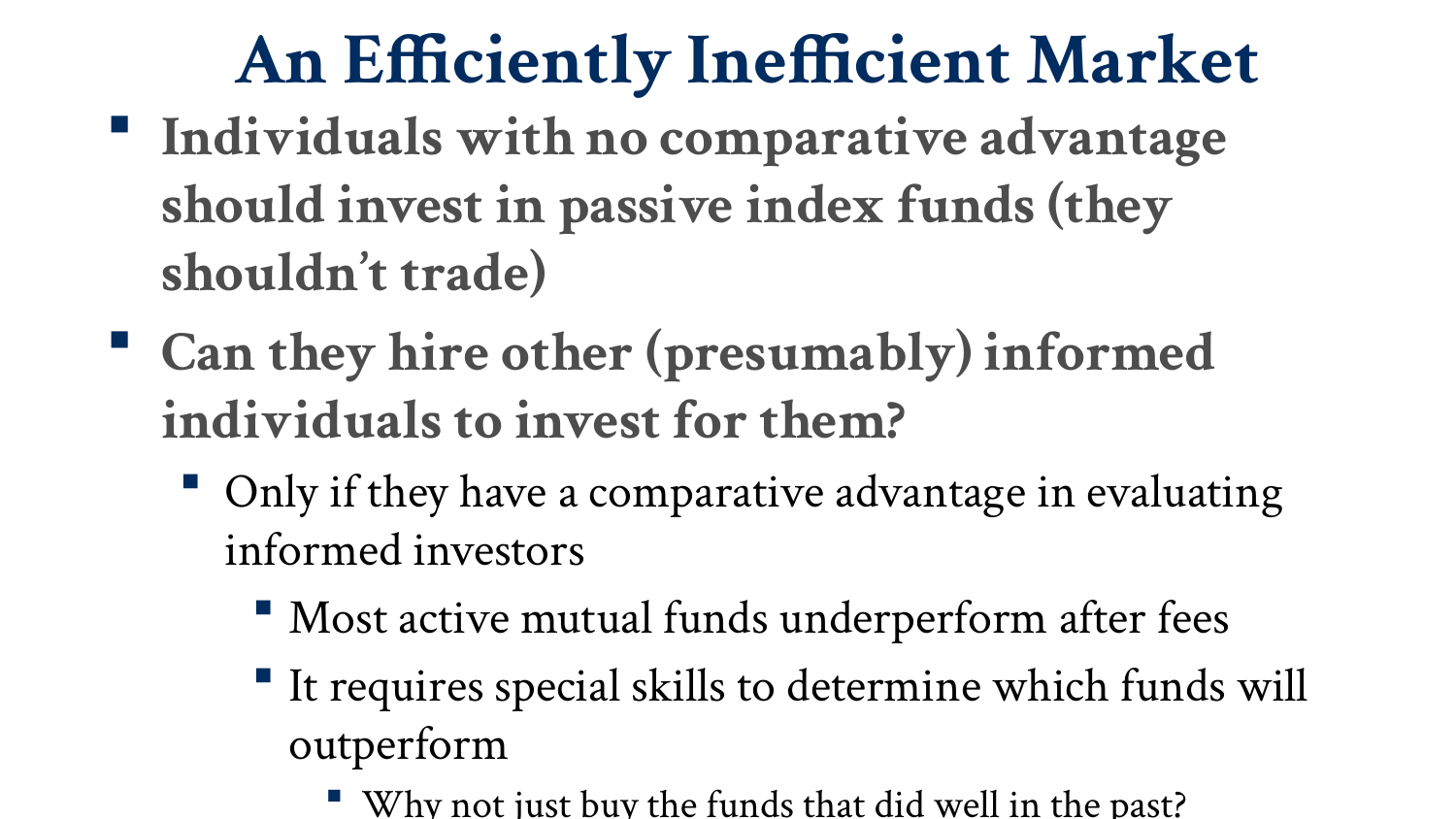

# An Efficiently Inefficient Market
Individuals with no comparative advantage should invest in passive index funds (they shouldn’t trade)
Can they hire other (presumably) informed individuals to invest for them?
Only if they have a comparative advantage in evaluating informed investors
Most active mutual funds underperform after fees
It requires special skills to determine which funds will outperform
Why not just buy the funds that did well in the past?